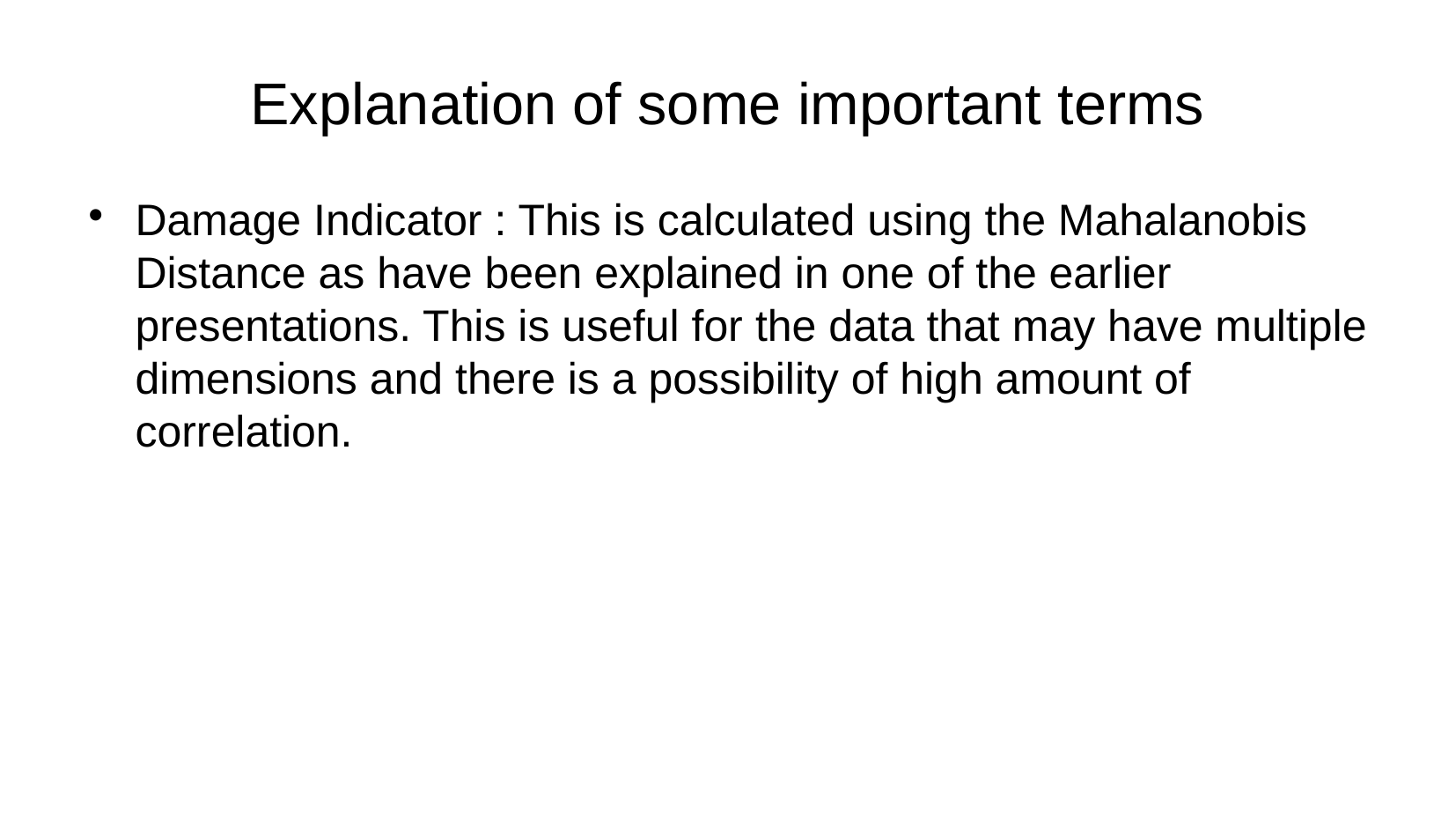

Explanation of some important terms
Damage Indicator : This is calculated using the Mahalanobis Distance as have been explained in one of the earlier presentations. This is useful for the data that may have multiple dimensions and there is a possibility of high amount of correlation.